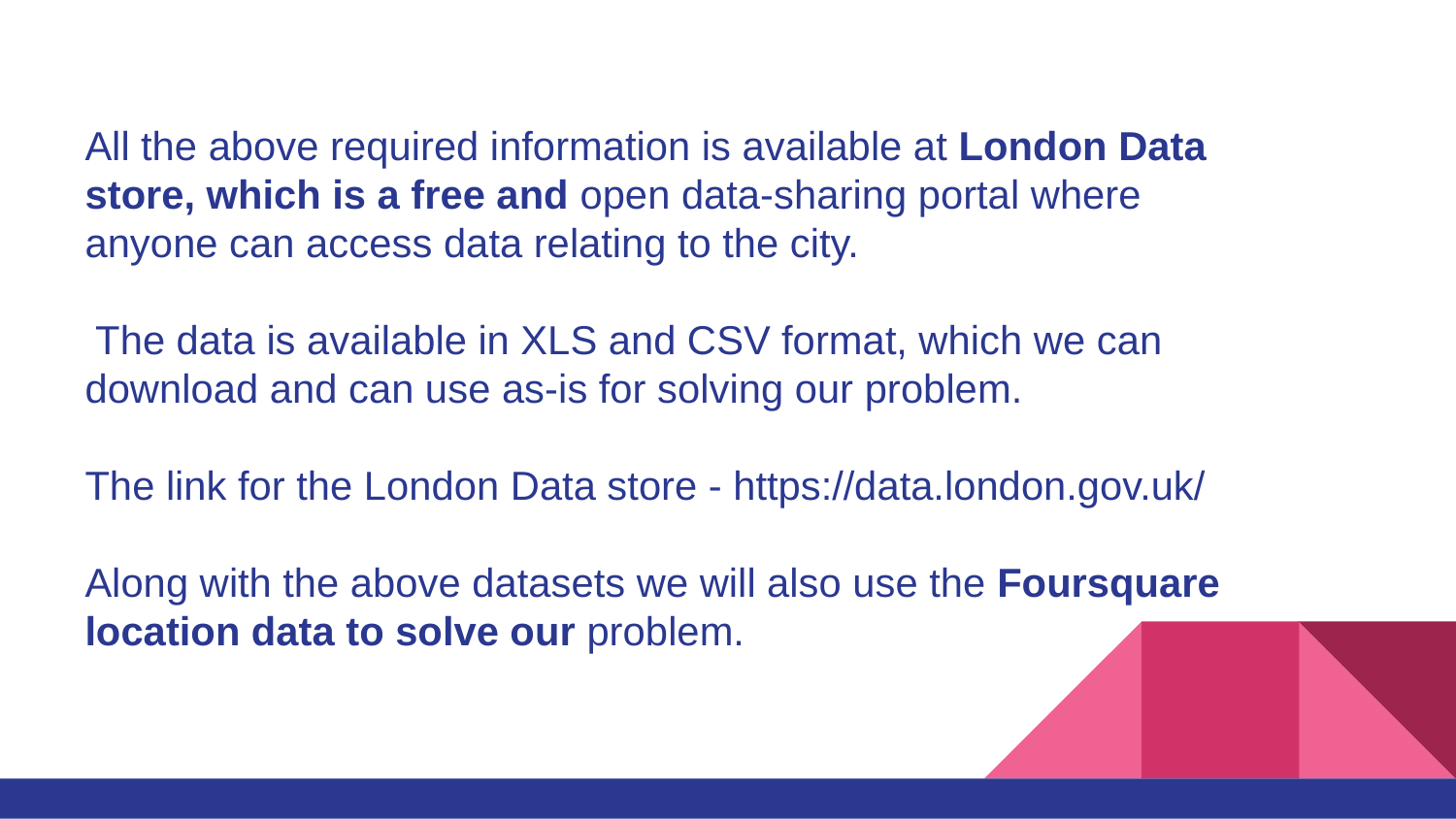

# All the above required information is available at London Data store, which is a free and open data-sharing portal where anyone can access data relating to the city. The data is available in XLS and CSV format, which we can download and can use as-is for solving our problem. The link for the London Data store - https://data.london.gov.uk/ Along with the above datasets we will also use the Foursquare location data to solve our problem.